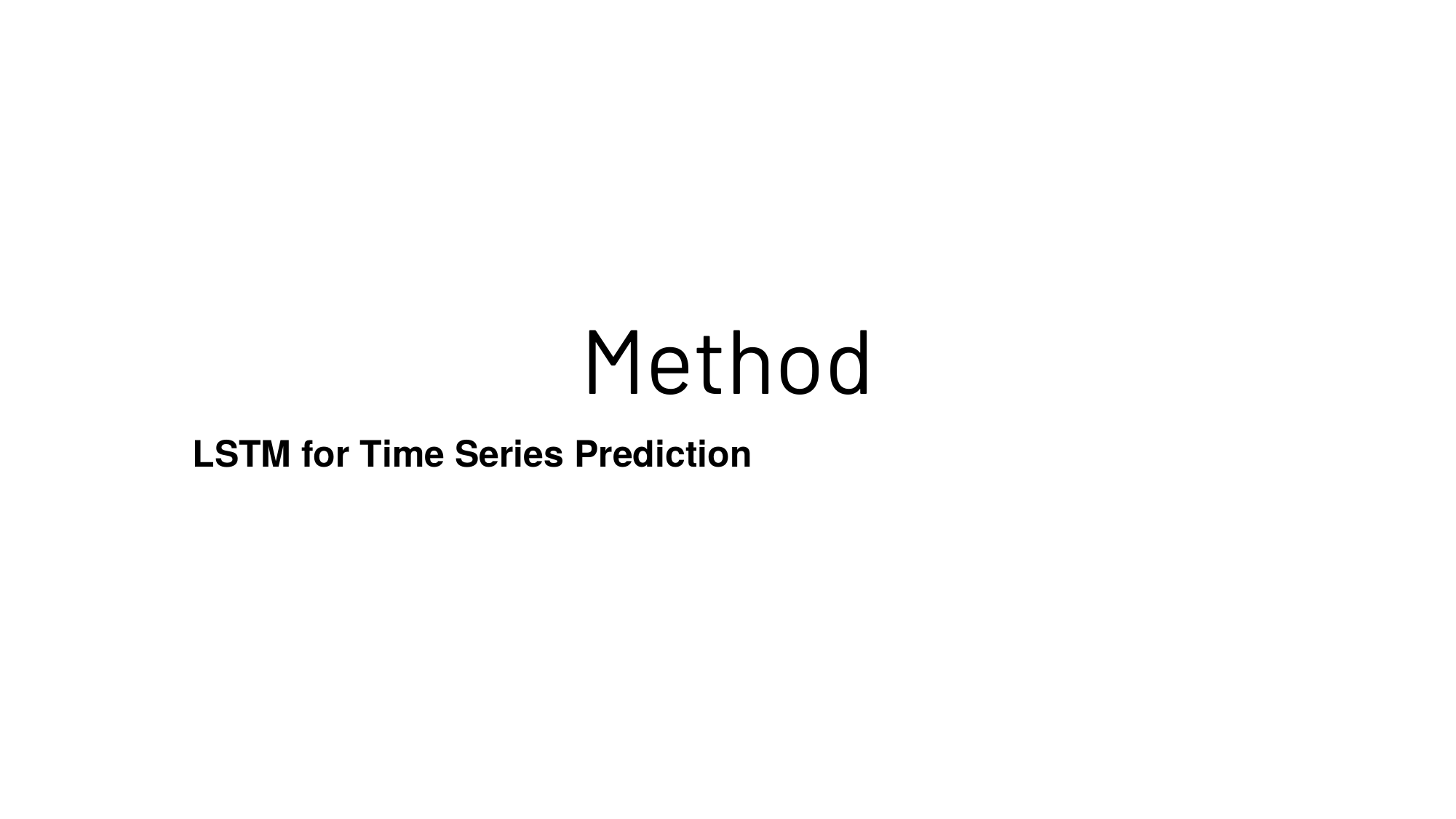

# Method
LSTM for Time Series Prediction